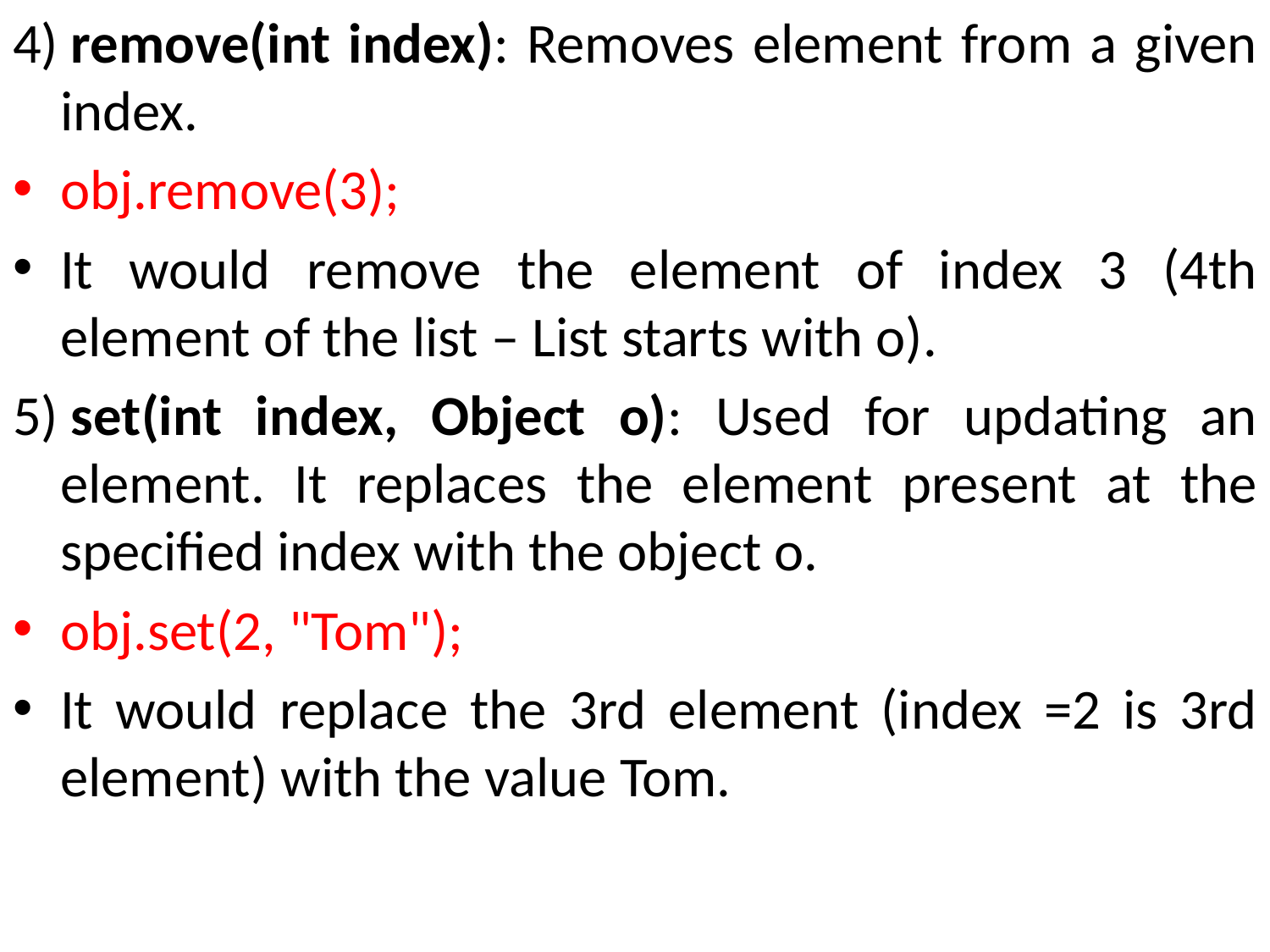

4) remove(int index): Removes element from a given index.
obj.remove(3);
It would remove the element of index 3 (4th element of the list – List starts with o).
5) set(int index, Object o): Used for updating an element. It replaces the element present at the specified index with the object o.
obj.set(2, "Tom");
It would replace the 3rd element (index =2 is 3rd element) with the value Tom.